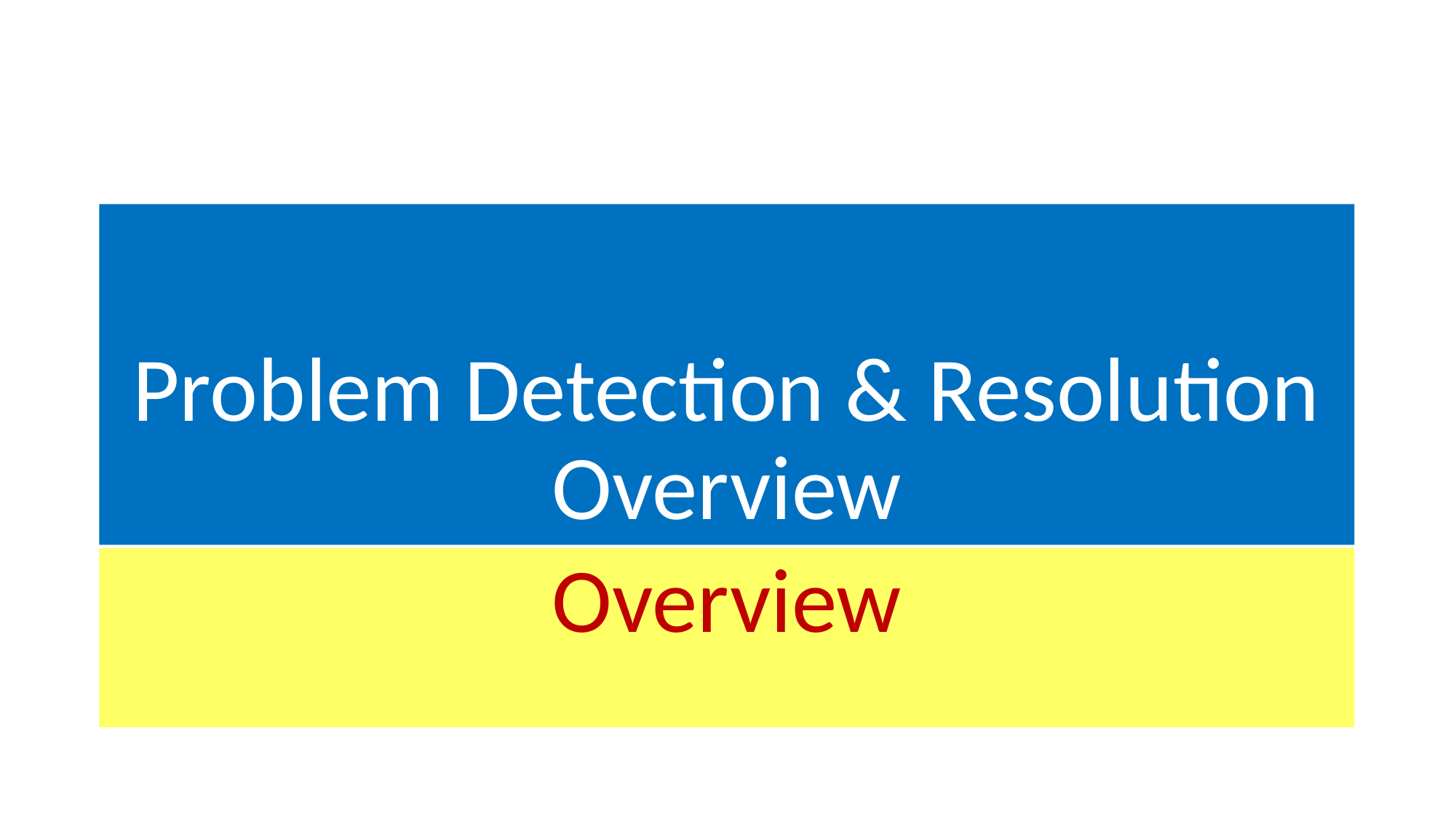

# Problem Detection & Resolution Overview
Overview